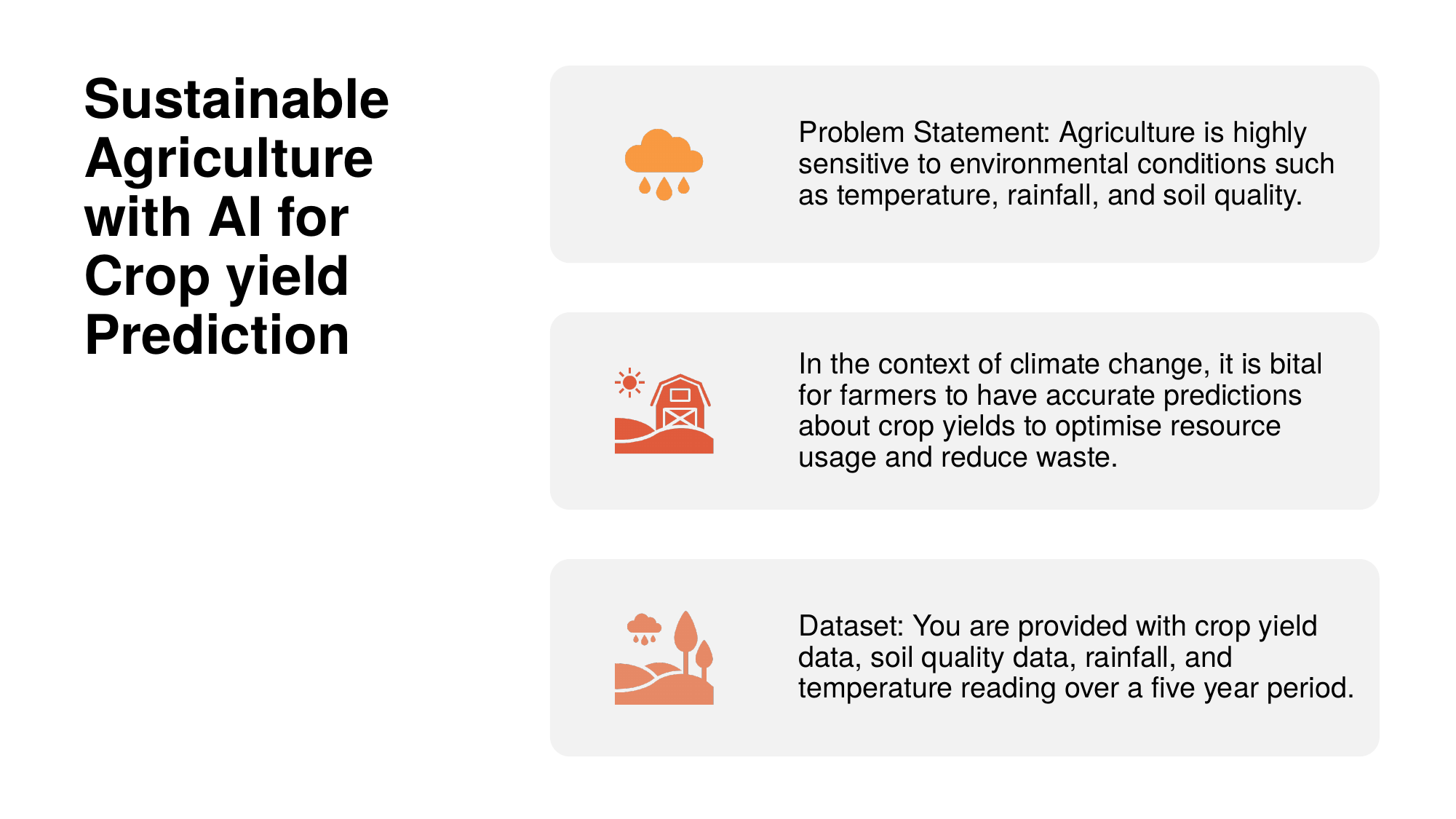

# Sustainable Agriculture with AI for Crop yield Prediction
Problem Statement: Agriculture is highly sensitive to environmental conditions such as temperature, rainfall, and soil quality.
In the context of climate change, it is bital for farmers to have accurate predictions about crop yields to optimise resource usage and reduce waste.
Dataset: You are provided with crop yield data, soil quality data, rainfall, and temperature reading over a five year period.